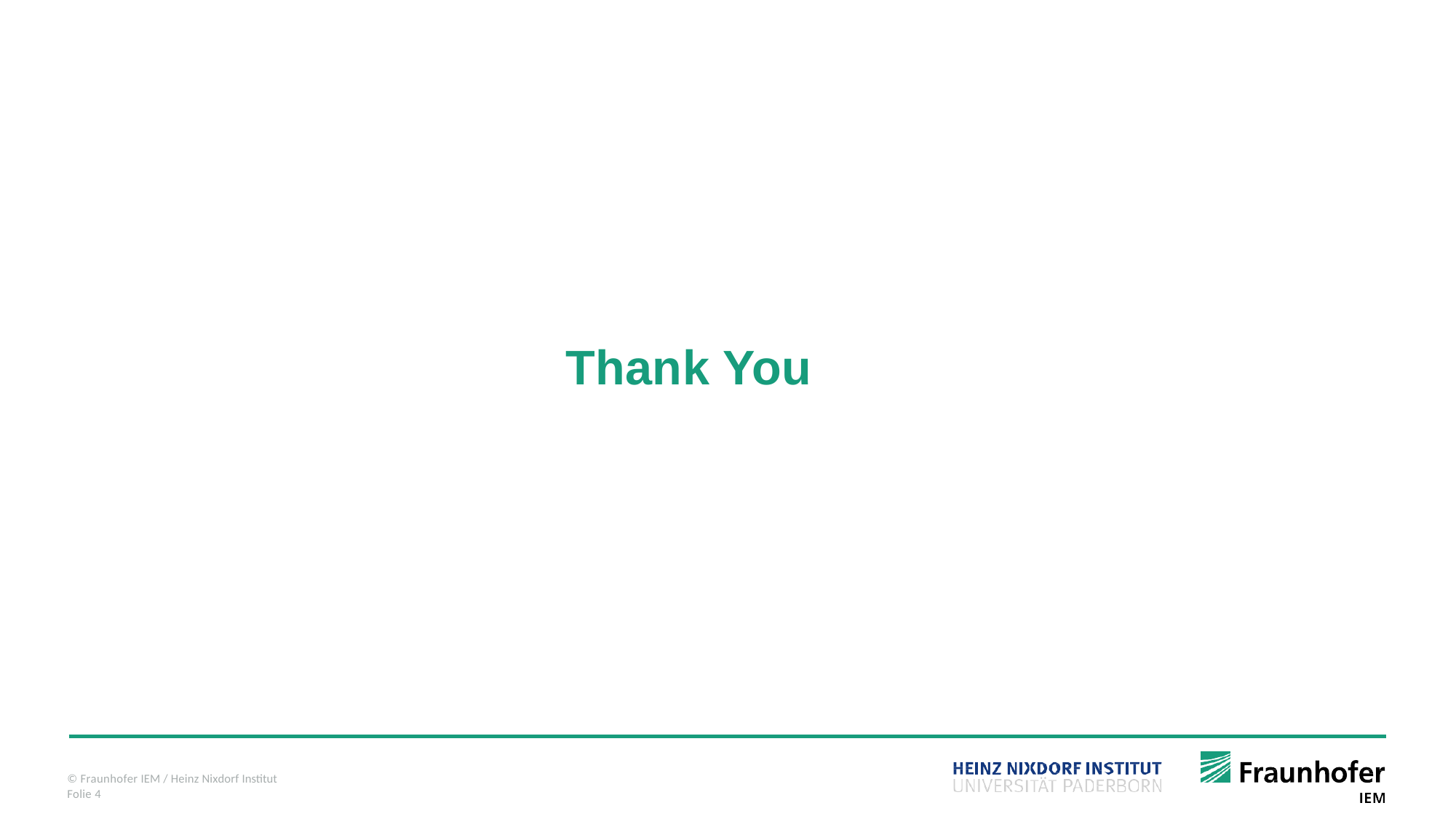

# Thank You
© Fraunhofer IEM / Heinz Nixdorf Institut
Folie 4